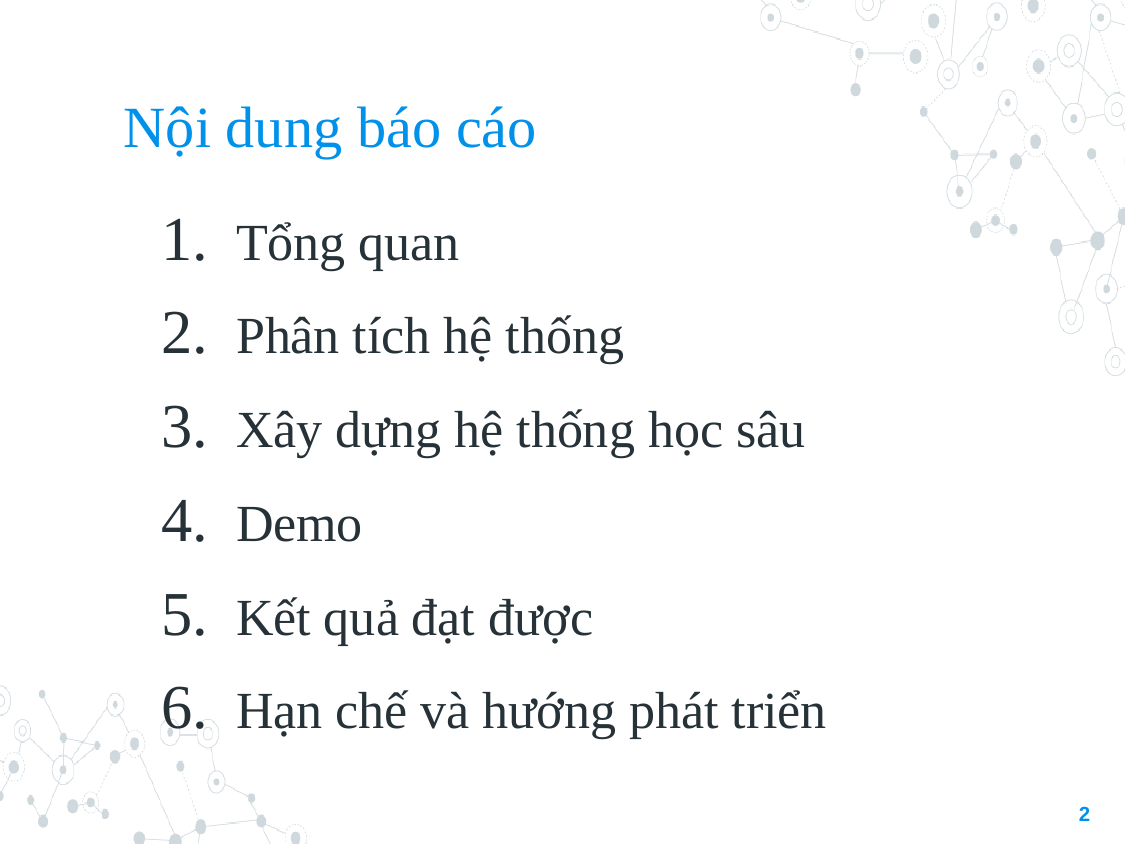

# Nội dung báo cáo
Tổng quan
Phân tích hệ thống
Xây dựng hệ thống học sâu
Demo
Kết quả đạt được
Hạn chế và hướng phát triển
2